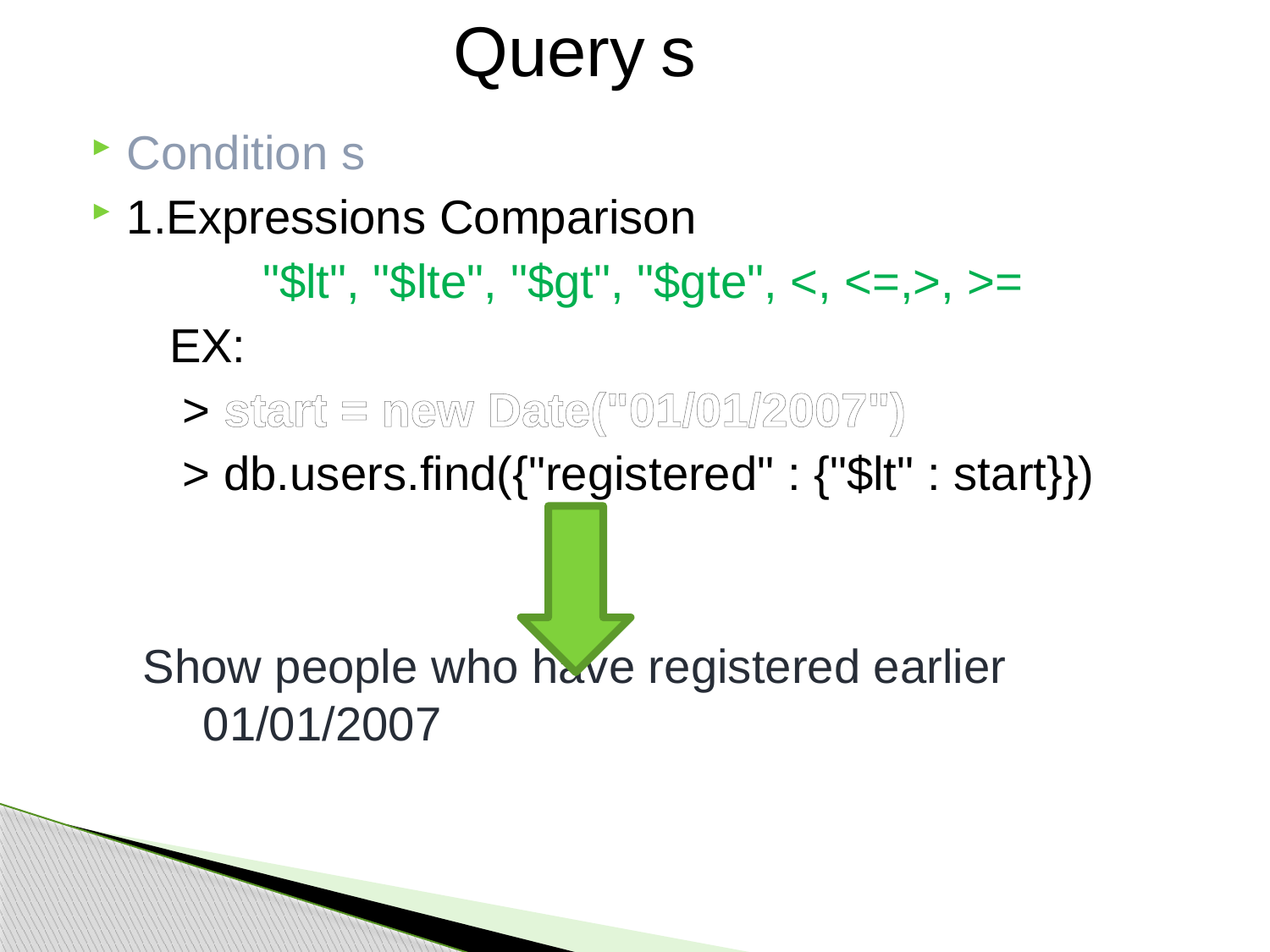

Query s
Condition s
1.Expressions Comparison
              "$lt", "$lte", "$gt", "$gte", <, <=,>, >=
       EX:
        > start = new Date("01/01/2007")
        > db.users.find({"registered" : {"$lt" : start}})

     Show people who have registered earlier         	01/01/2007